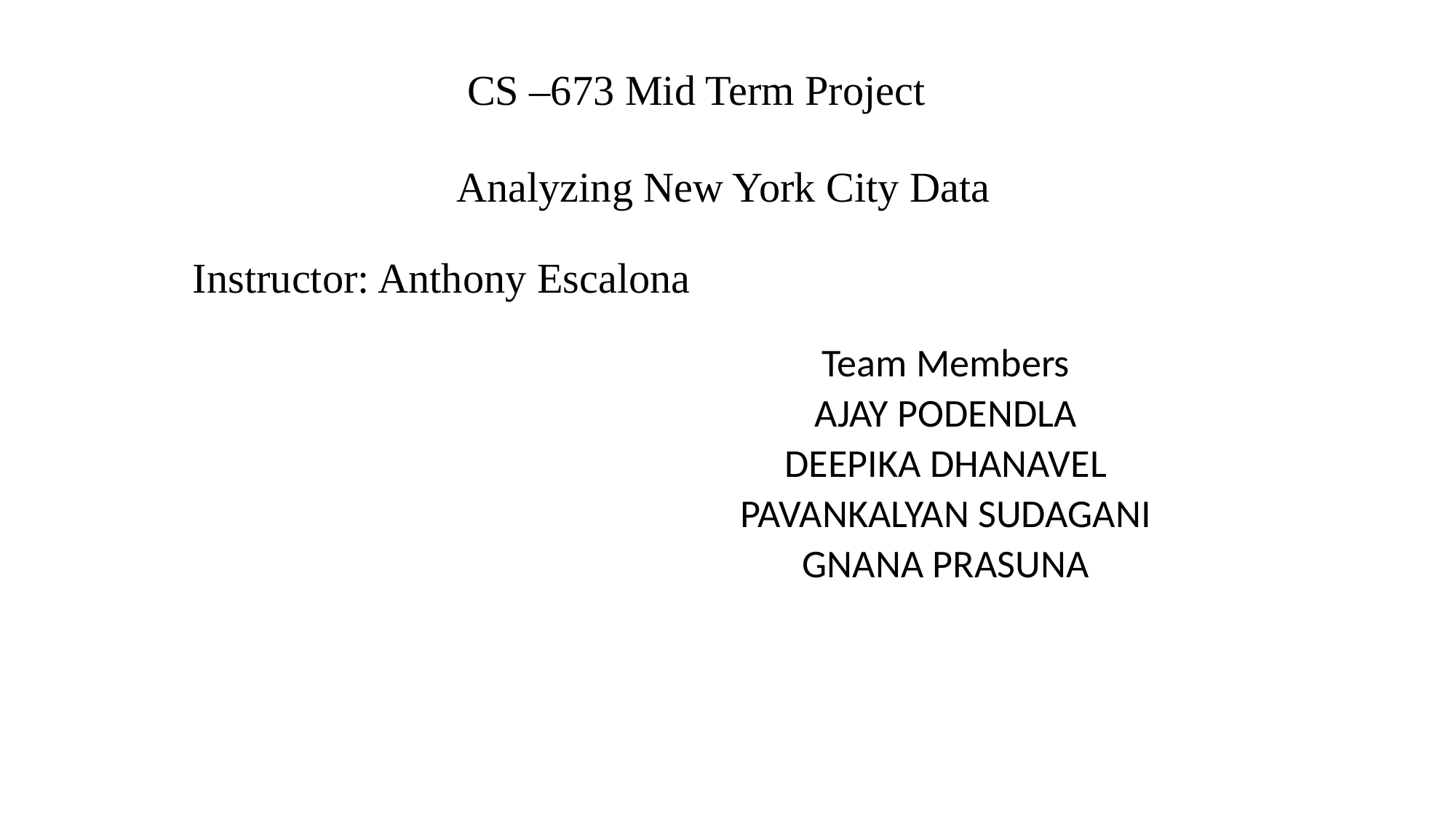

# CS –673 Mid Term Project
                         Analyzing New York City Data
Instructor: Anthony Escalona

Team Members
AJAY PODENDLA
DEEPIKA DHANAVEL
PAVANKALYAN SUDAGANI
GNANA PRASUNA